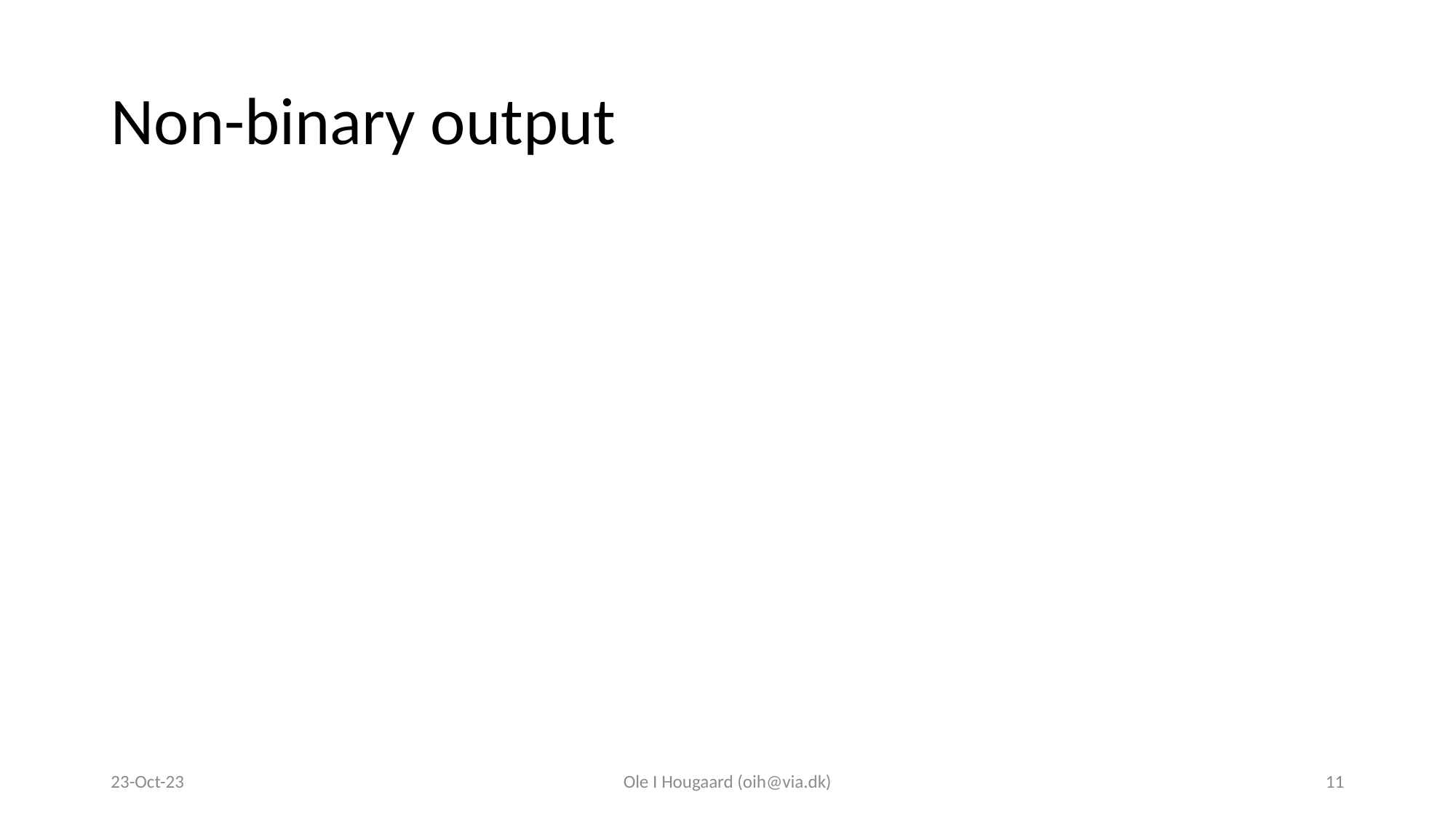

# Non-binary output
23-Oct-23
Ole I Hougaard (oih@via.dk)
11